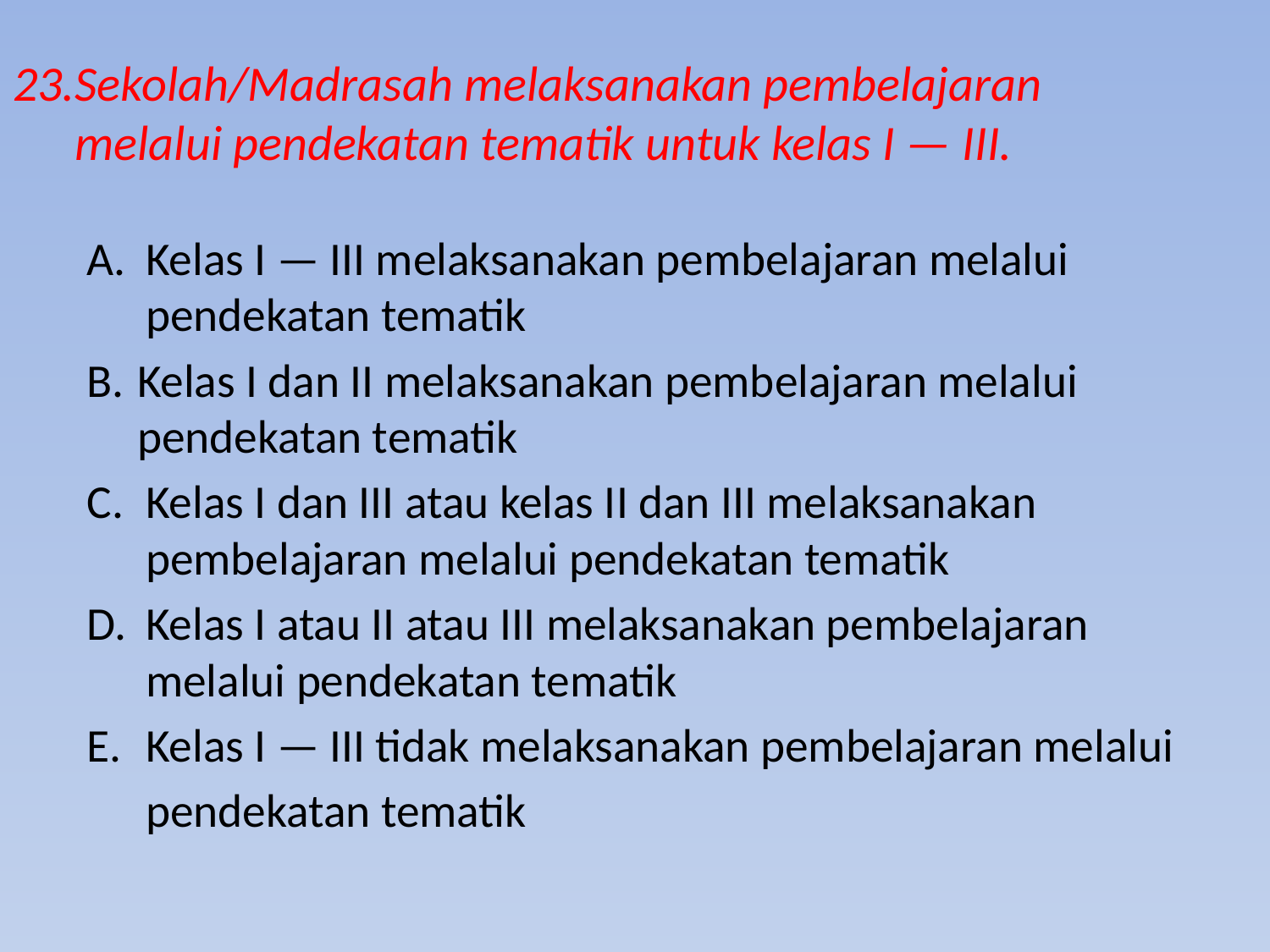

# 23.Sekolah/Madrasah melaksanakan pembelajaran melalui pendekatan tematik untuk kelas I — III.
 A. 	Kelas I — III melaksanakan pembelajaran melalui pendekatan tematik
 B. 	Kelas I dan II melaksanakan pembelajaran melalui pendekatan tematik
 C.	Kelas I dan III atau kelas II dan III melaksanakan pembelajaran melalui pendekatan tematik
 D.	Kelas I atau II atau III melaksanakan pembelajaran melalui pendekatan tematik
 E. 	Kelas I — III tidak melaksanakan pembelajaran melalui
     	pendekatan tematik